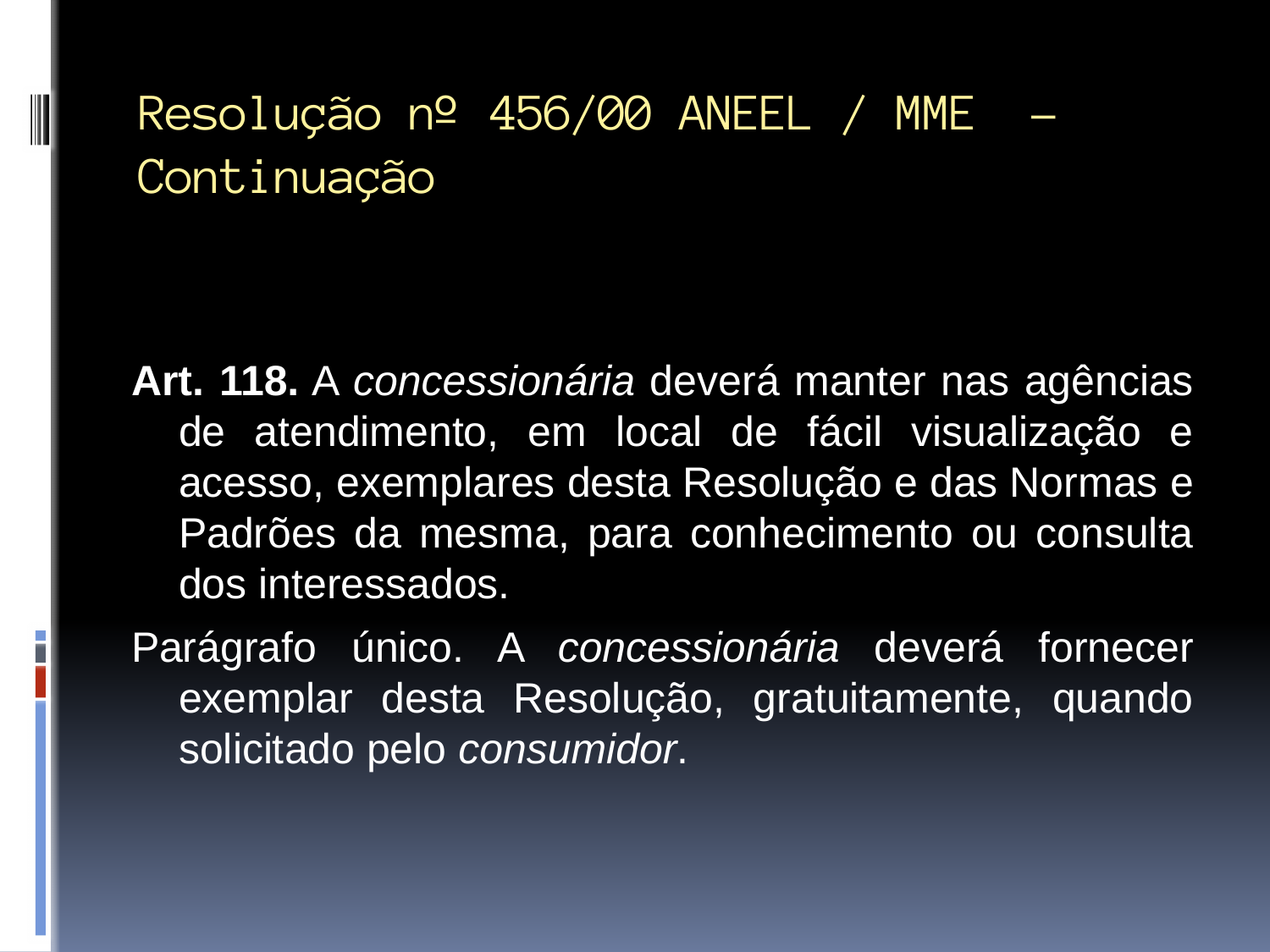

# Resolução nº 456/00 ANEEL / MME  - Continuação
Art. 118. A concessionária deverá manter nas agências de atendimento, em local de fácil visualização e acesso, exemplares desta Resolução e das Normas e Padrões da mesma, para conhecimento ou consulta dos interessados.
Parágrafo único. A concessionária deverá fornecer exemplar desta Resolução, gratuitamente, quando solicitado pelo consumidor.